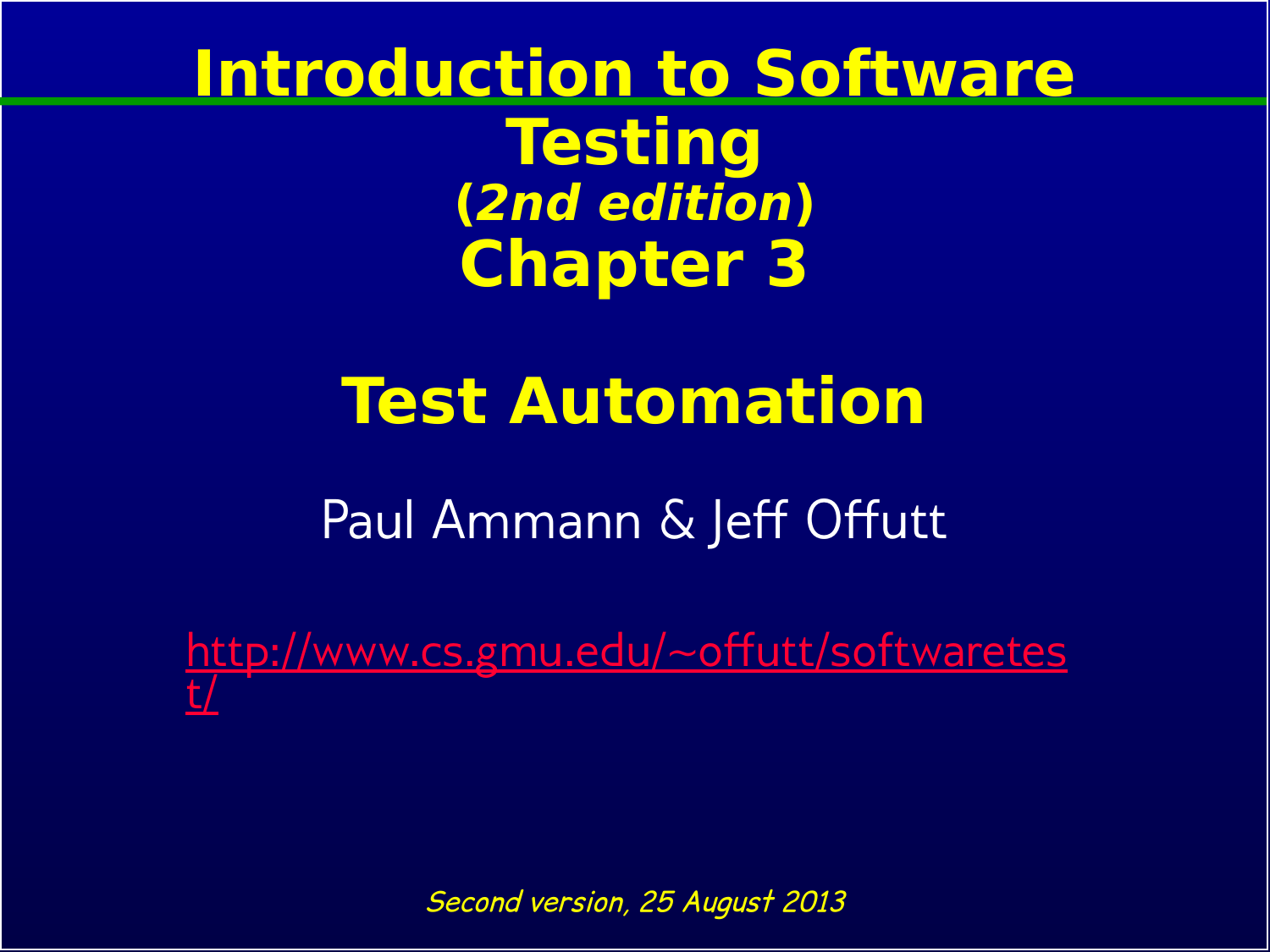

# Introduction to Software Testing (2nd edition) Chapter 3 Test Automation
Paul Ammann & Jeff Offutt

http://www.cs.gmu.edu/~offutt/softwaretest/

Second version, 25 August 2013